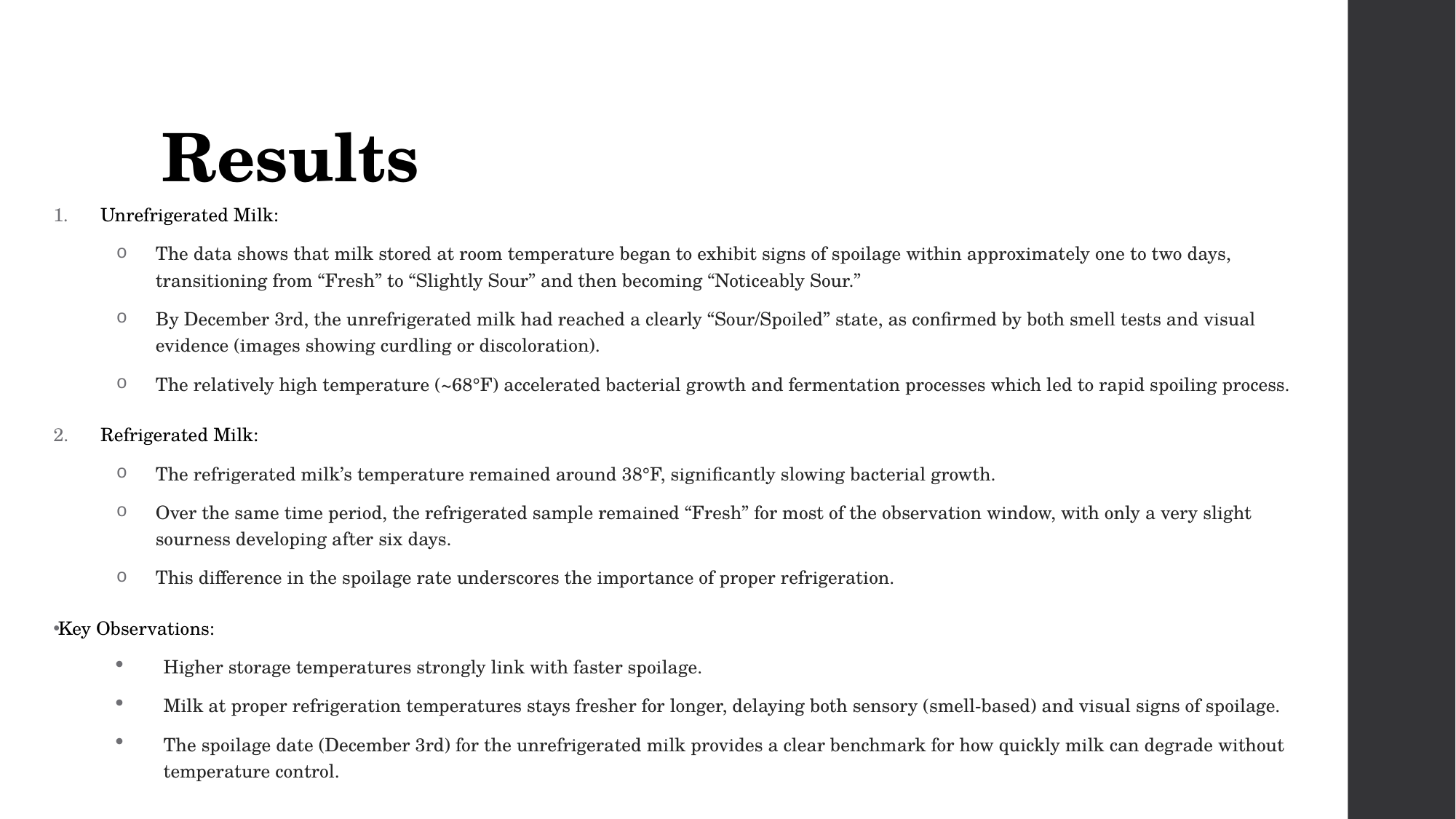

# Results
Unrefrigerated Milk:
The data shows that milk stored at room temperature began to exhibit signs of spoilage within approximately one to two days, transitioning from “Fresh” to “Slightly Sour” and then becoming “Noticeably Sour.”
By December 3rd, the unrefrigerated milk had reached a clearly “Sour/Spoiled” state, as confirmed by both smell tests and visual evidence (images showing curdling or discoloration).
The relatively high temperature (~68°F) accelerated bacterial growth and fermentation processes which led to rapid spoiling process.
Refrigerated Milk:
The refrigerated milk’s temperature remained around 38°F, significantly slowing bacterial growth.
Over the same time period, the refrigerated sample remained “Fresh” for most of the observation window, with only a very slight sourness developing after six days.
This difference in the spoilage rate underscores the importance of proper refrigeration.
Key Observations:
Higher storage temperatures strongly link with faster spoilage.
Milk at proper refrigeration temperatures stays fresher for longer, delaying both sensory (smell-based) and visual signs of spoilage.
The spoilage date (December 3rd) for the unrefrigerated milk provides a clear benchmark for how quickly milk can degrade without temperature control.